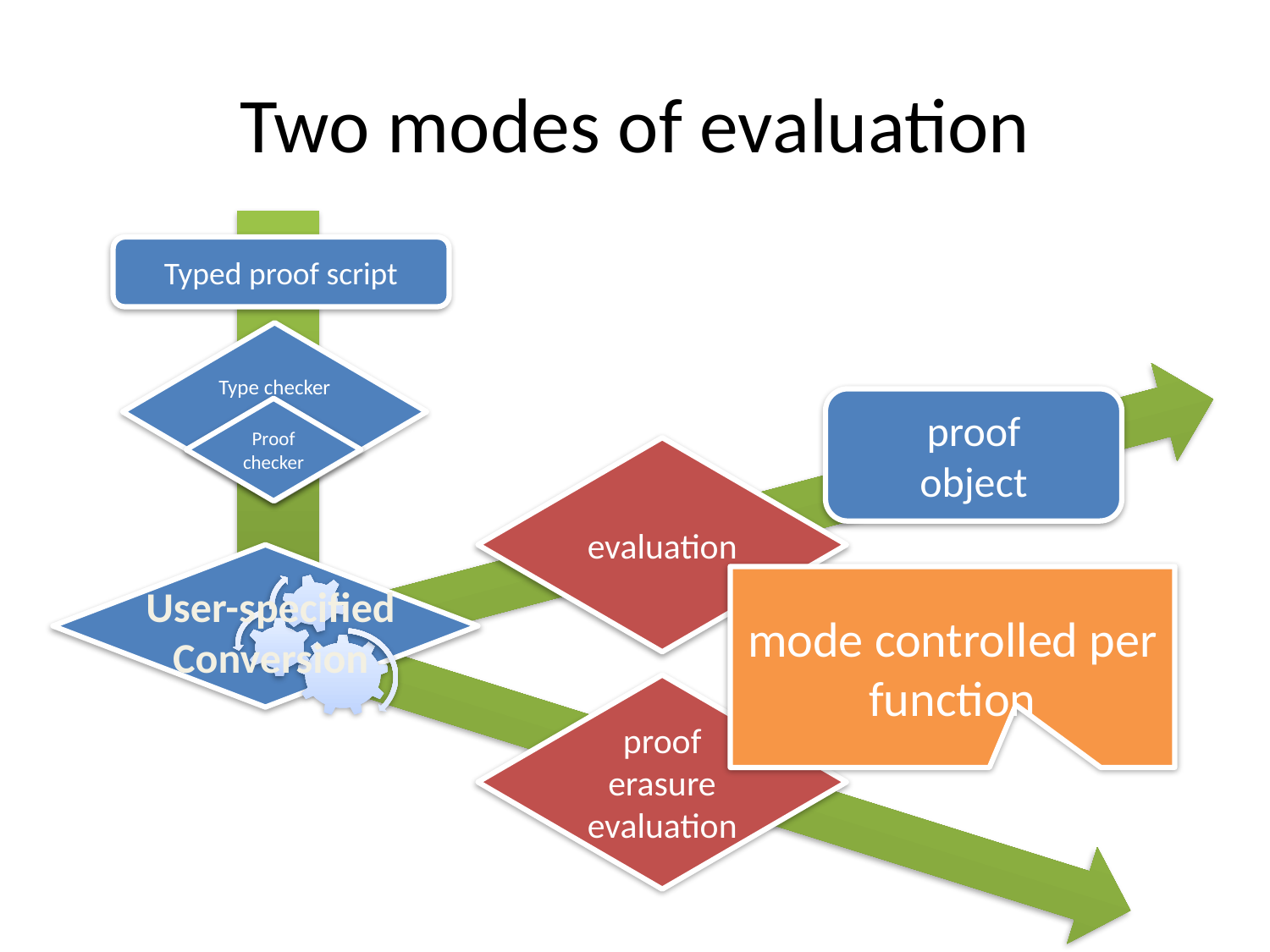

# Two modes of evaluation

Typed proof script

Type checker

Proof checker
proof
object
evaluation

mode controlled per function
User-specified Conversion
proof erasure
evaluation